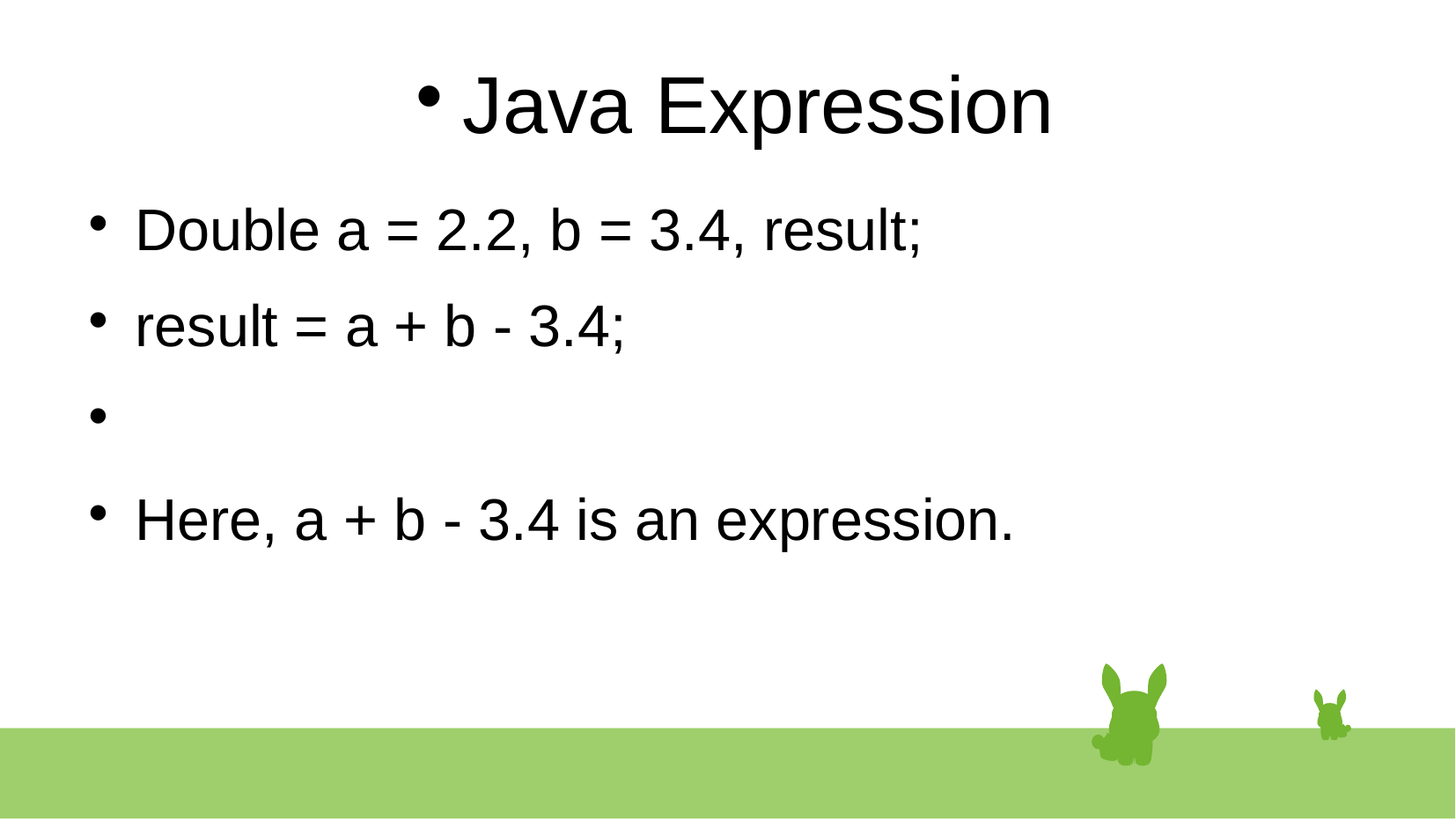

# Java Expression
Double a = 2.2, b = 3.4, result;
result = a + b - 3.4;

Here, a + b - 3.4 is an expression.